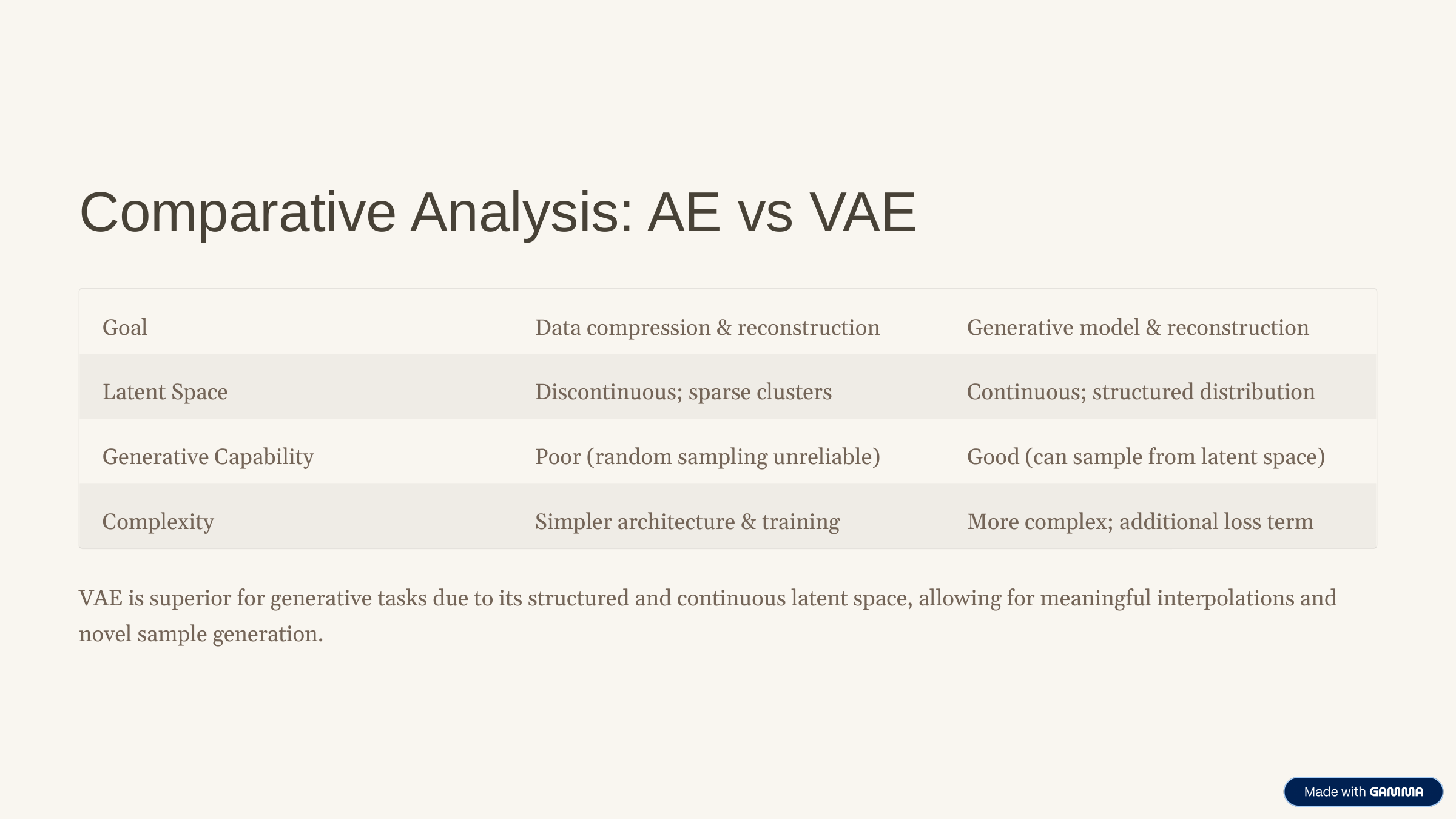

Comparative Analysis: AE vs VAE

Goal
Data compression & reconstruction
Generative model & reconstruction

Latent Space
Discontinuous; sparse clusters
Continuous; structured distribution

Generative Capability
Poor (random sampling unreliable)
Good (can sample from latent space)

Complexity
Simpler architecture & training
More complex; additional loss term
VAE is superior for generative tasks due to its structured and continuous latent space, allowing for meaningful interpolations and novel sample generation.